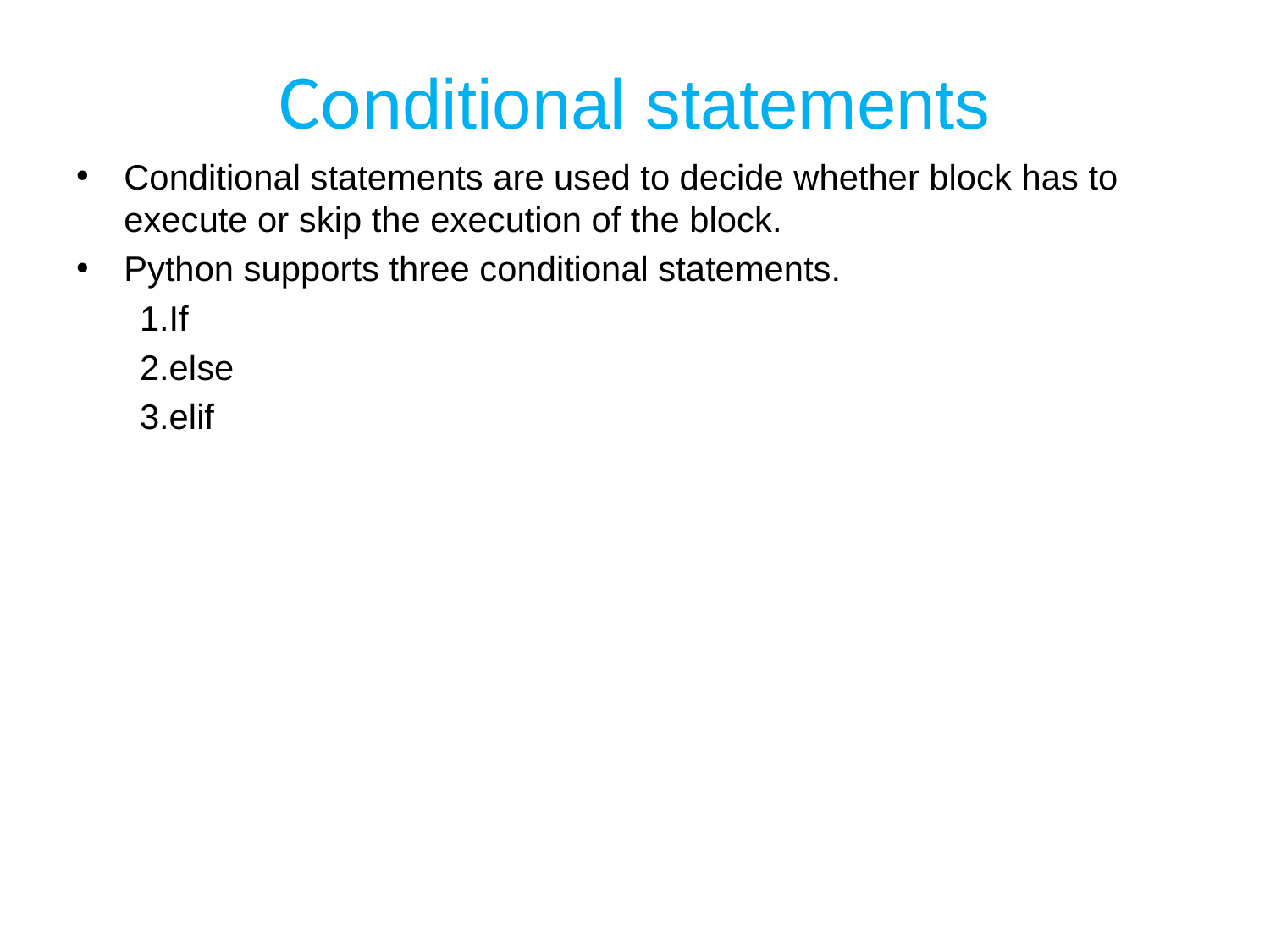

# Conditional statements
Conditional statements are used to decide whether block has to execute or skip the execution of the block.
Python supports three conditional statements.
1.If
2.else
3.elif